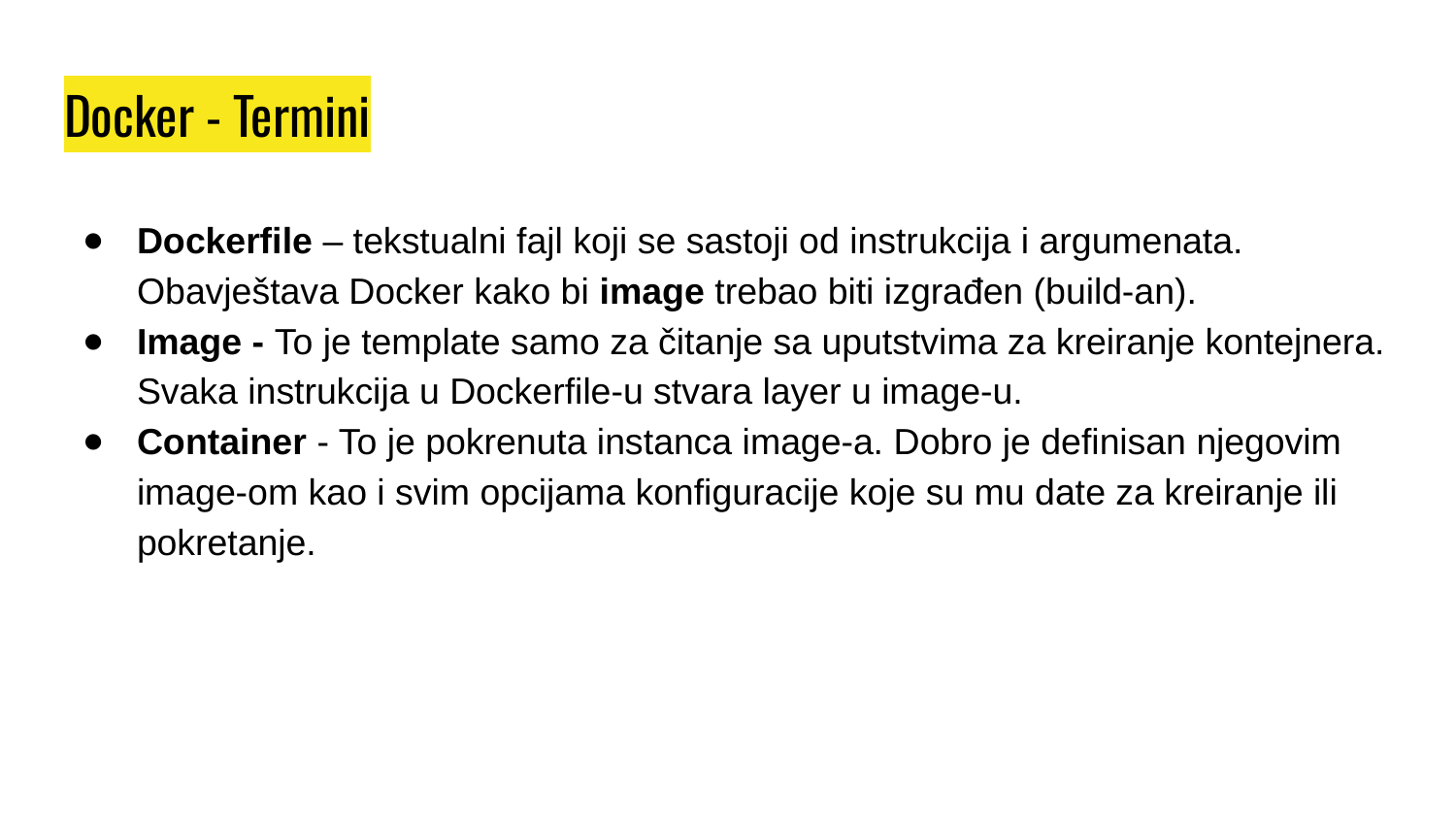

# Docker - Termini
Dockerfile – tekstualni fajl koji se sastoji od instrukcija i argumenata. Obavještava Docker kako bi image trebao biti izgrađen (build-an).
Image - To je template samo za čitanje sa uputstvima za kreiranje kontejnera. Svaka instrukcija u Dockerfile-u stvara layer u image-u.
Container - To je pokrenuta instanca image-a. Dobro je definisan njegovim image-om kao i svim opcijama konfiguracije koje su mu date za kreiranje ili pokretanje.